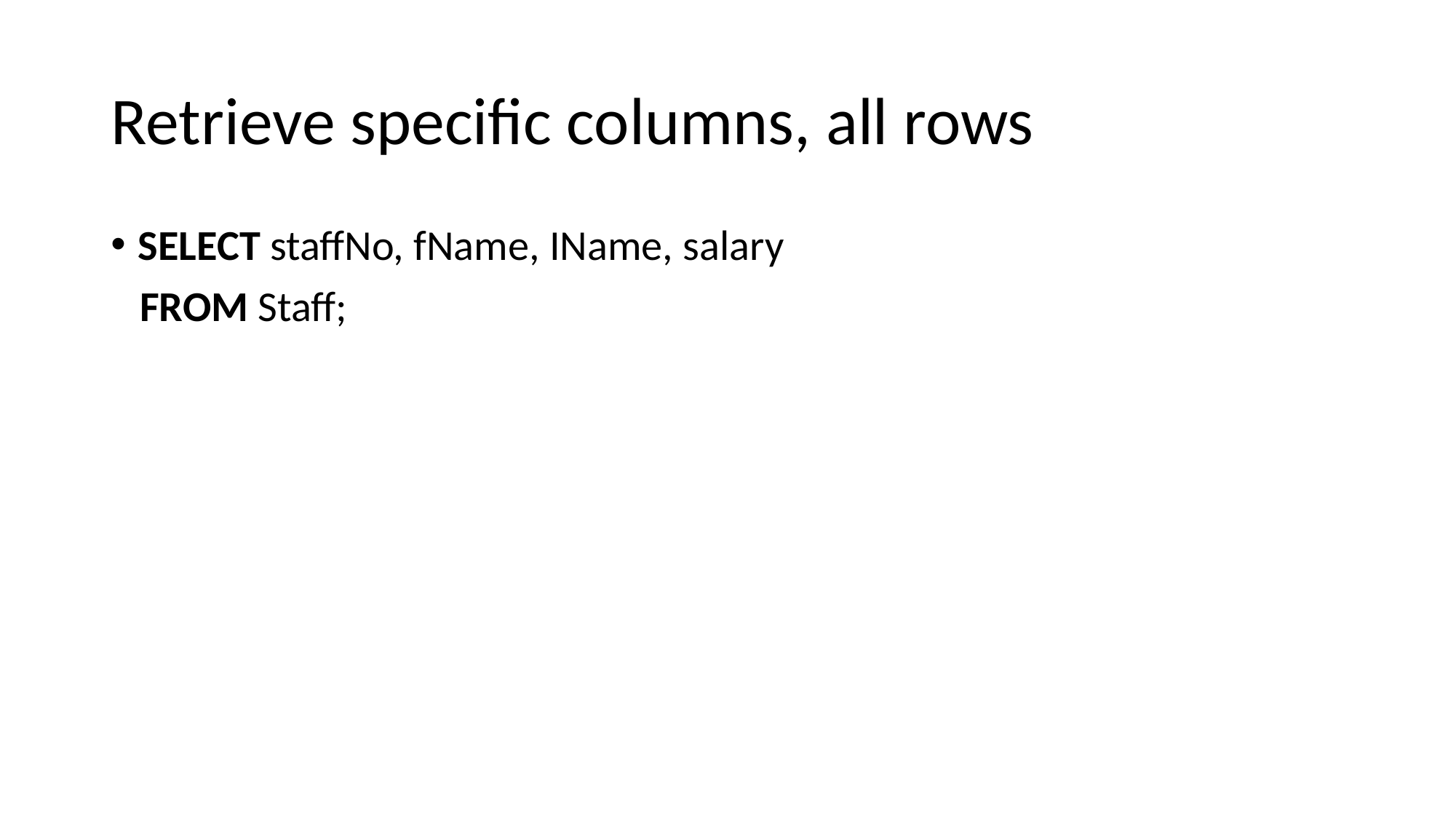

# Retrieve specific columns, all rows
SELECT staffNo, fName, IName, salary
   FROM Staff;